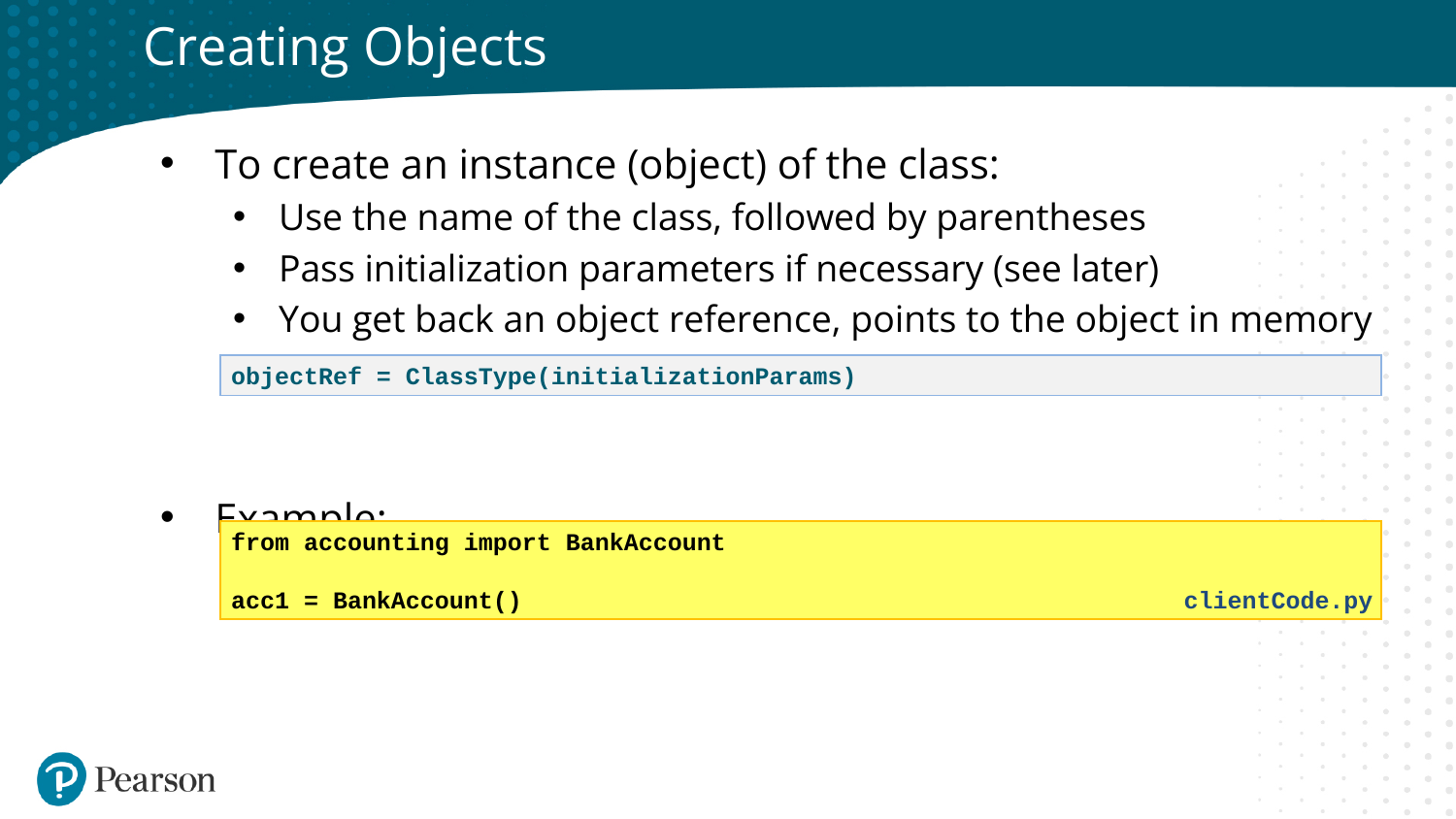

# Creating Objects
To create an instance (object) of the class:
Use the name of the class, followed by parentheses
Pass initialization parameters if necessary (see later)
You get back an object reference, points to the object in memory

Example:
objectRef = ClassType(initializationParams)
from accounting import BankAccount

acc1 = BankAccount()
clientCode.py